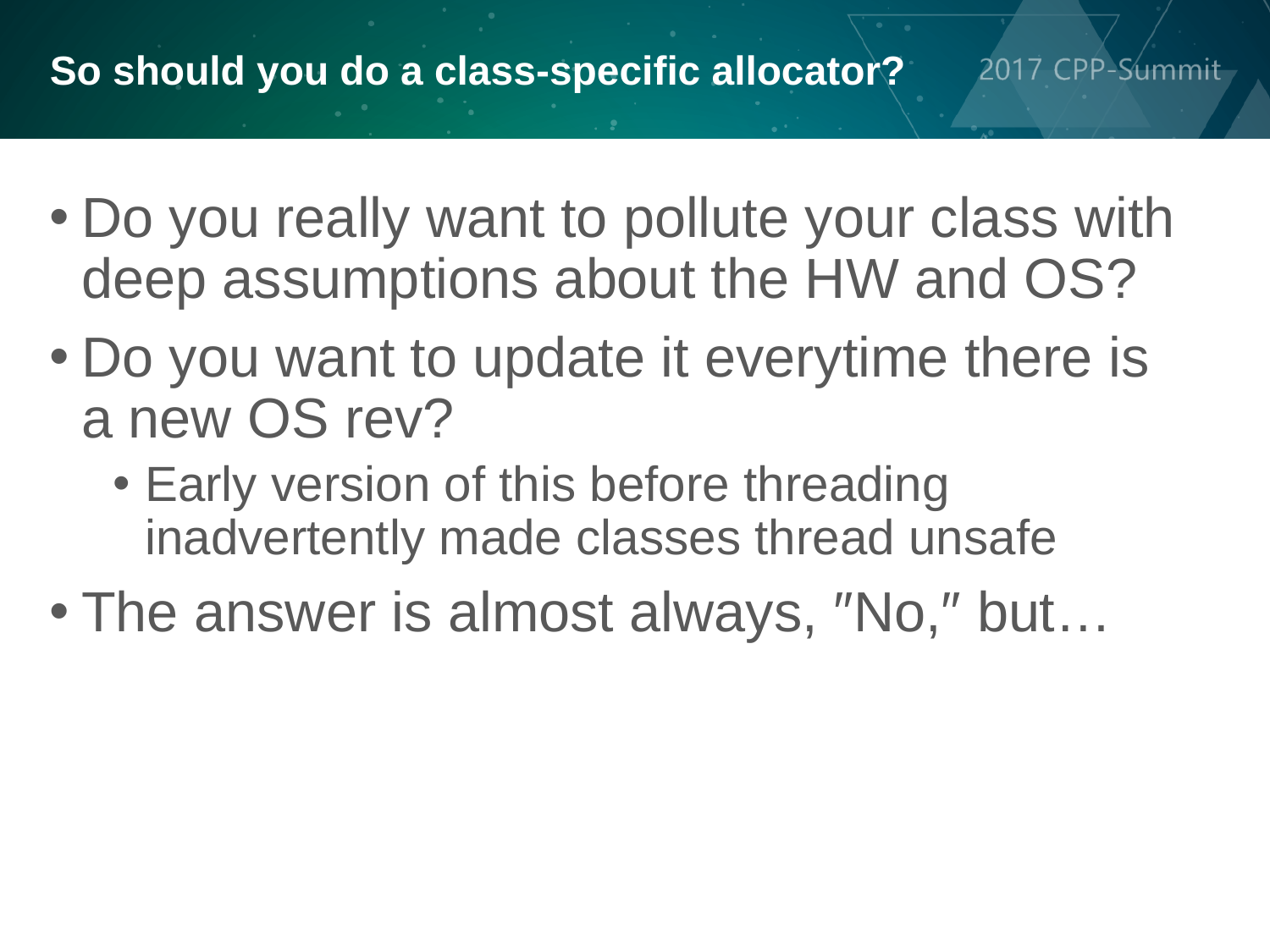

So should you do a class-specific allocator?
Do you really want to pollute your class with deep assumptions about the HW and OS?
Do you want to update it everytime there is a new OS rev?
Early version of this before threading inadvertently made classes thread unsafe
The answer is almost always, ″No,″ but…